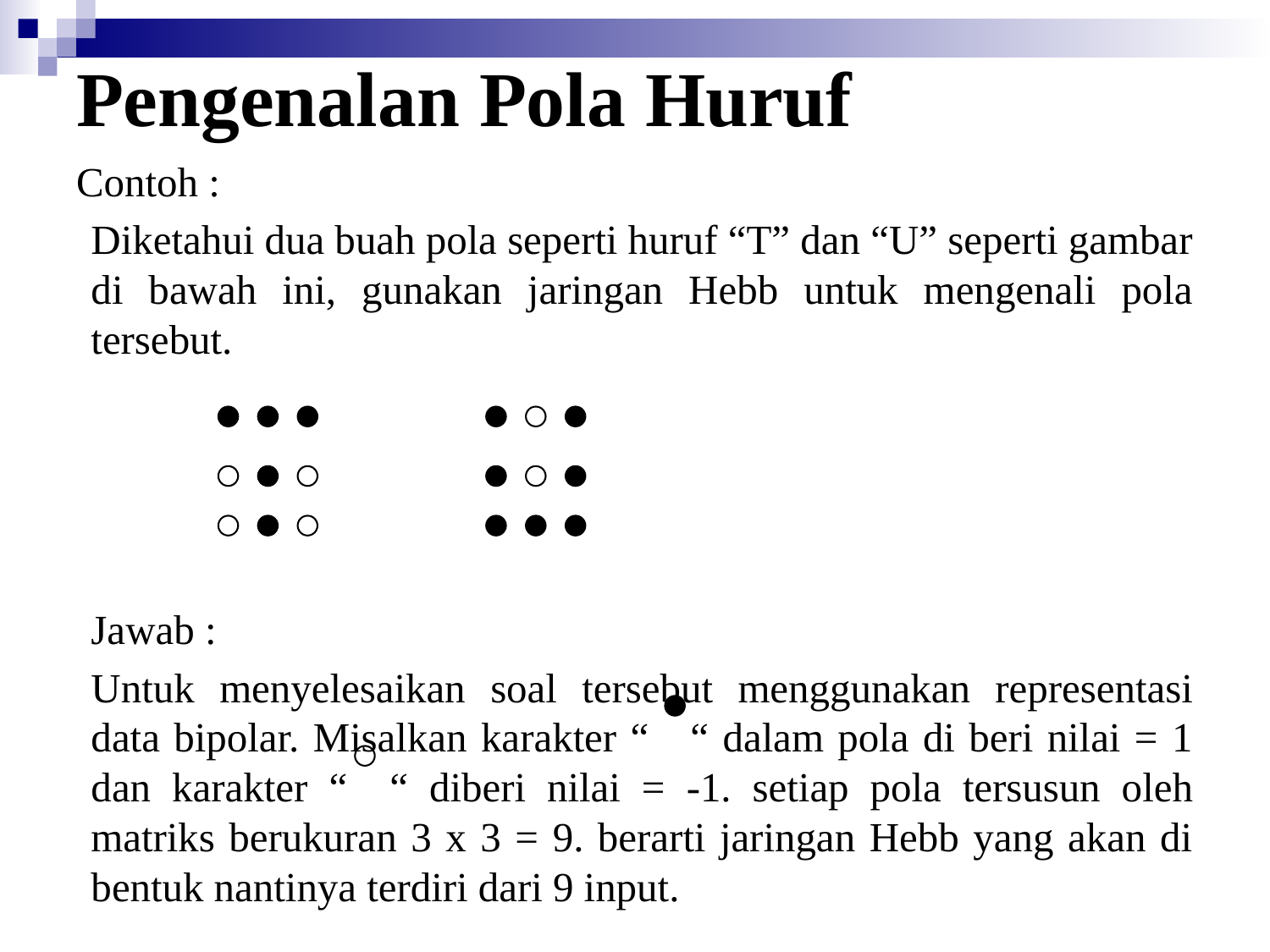

# Pengenalan Pola Huruf
Contoh :
Diketahui dua buah pola seperti huruf “T” dan “U” seperti gambar di bawah ini, gunakan jaringan Hebb untuk mengenali pola tersebut.

Jawab :
Untuk menyelesaikan soal tersebut menggunakan representasi data bipolar. Misalkan karakter “   “ dalam pola di beri nilai = 1 dan karakter “  “ diberi nilai = -1. setiap pola tersusun oleh matriks berukuran 3 x 3 = 9. berarti jaringan Hebb yang akan di bentuk nantinya terdiri dari 9 input.